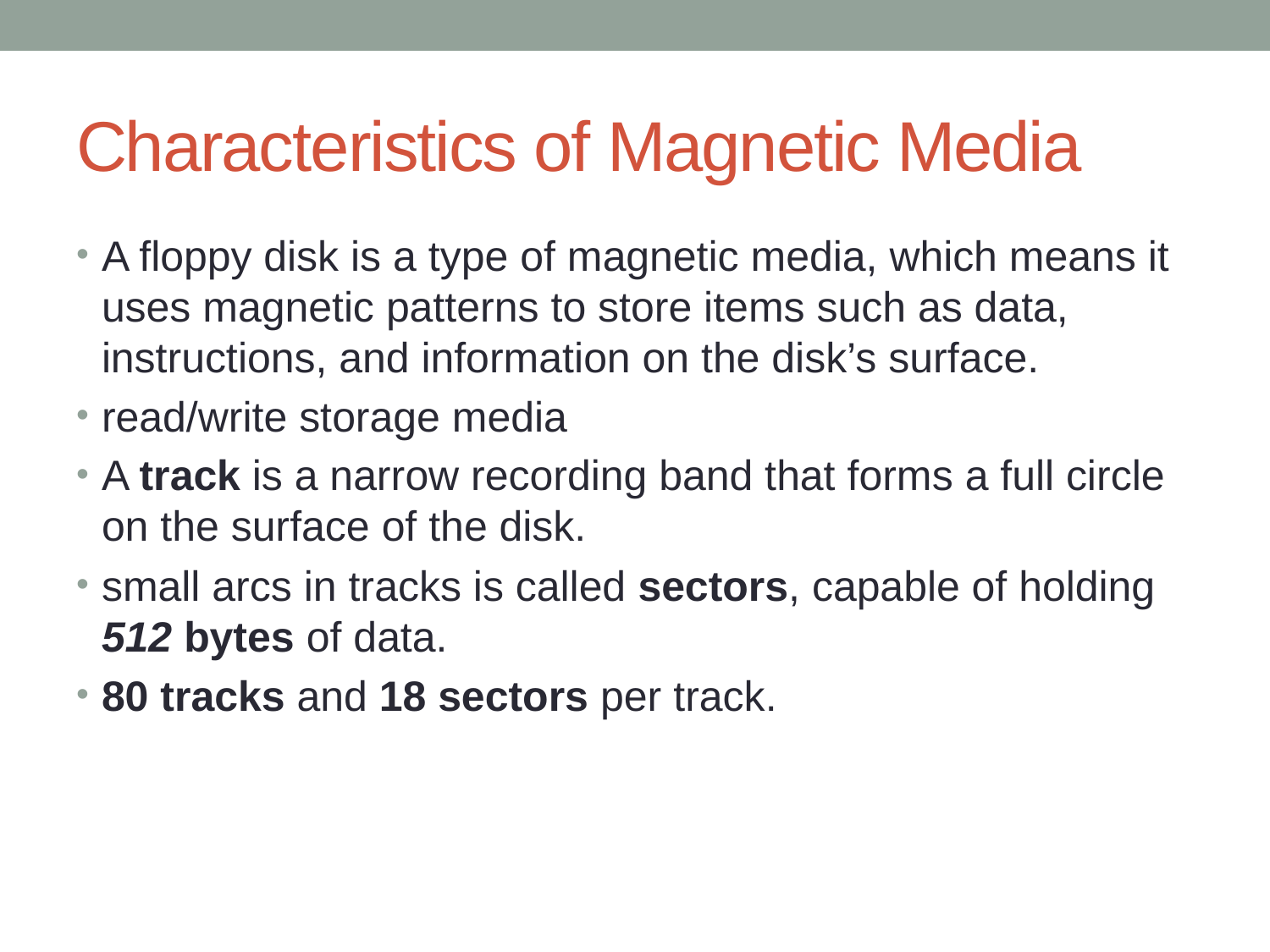

# Characteristics of Magnetic Media
A floppy disk is a type of magnetic media, which means it uses magnetic patterns to store items such as data, instructions, and information on the disk’s surface.
read/write storage media
A track is a narrow recording band that forms a full circle on the surface of the disk.
small arcs in tracks is called sectors, capable of holding 512 bytes of data.
80 tracks and 18 sectors per track.